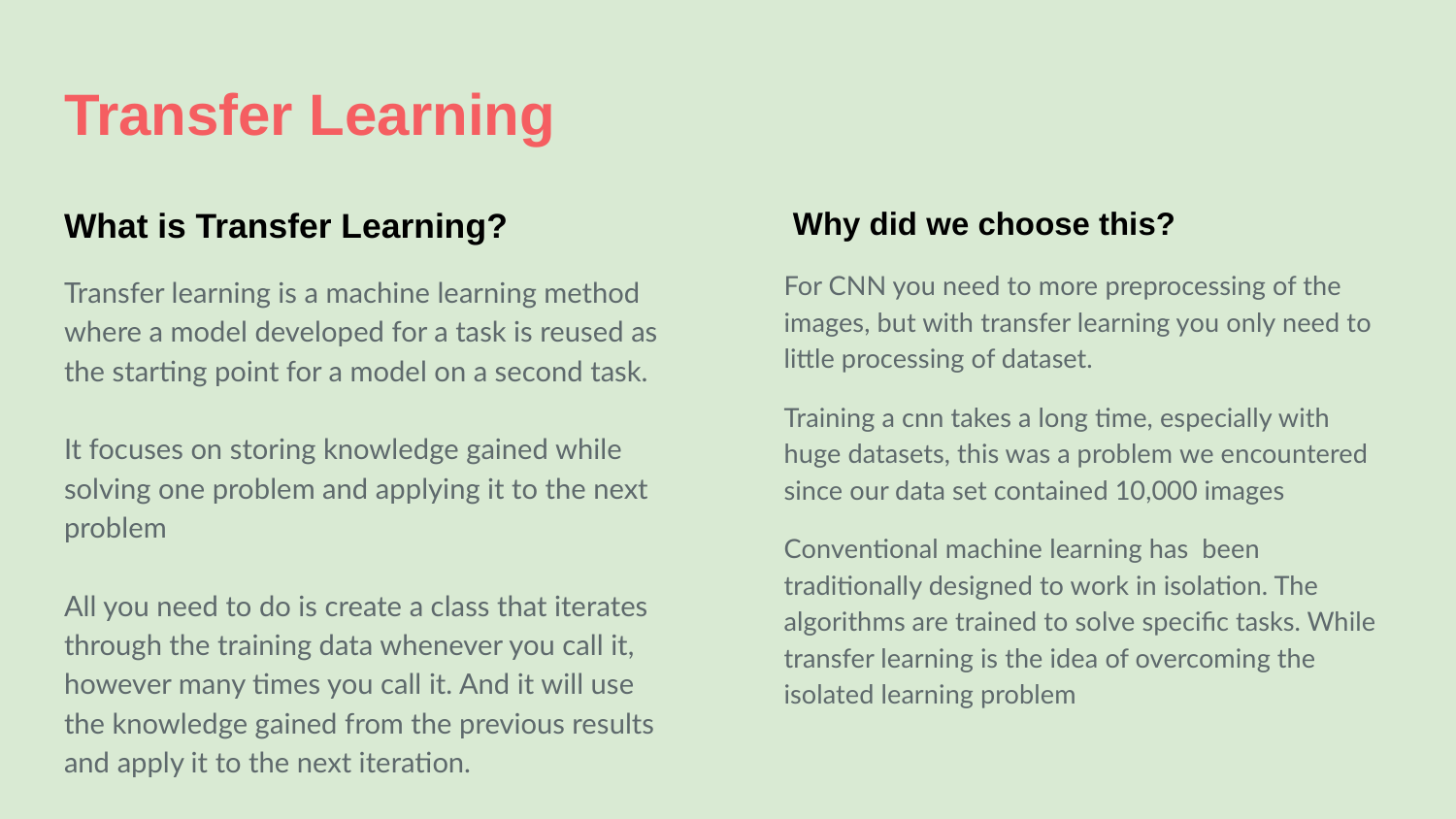

# Transfer Learning
What is Transfer Learning?
Transfer learning is a machine learning method where a model developed for a task is reused as the starting point for a model on a second task.

It focuses on storing knowledge gained while solving one problem and applying it to the next problem

All you need to do is create a class that iterates through the training data whenever you call it, however many times you call it. And it will use the knowledge gained from the previous results and apply it to the next iteration.

 Why did we choose this?
For CNN you need to more preprocessing of the images, but with transfer learning you only need to little processing of dataset.
Training a cnn takes a long time, especially with huge datasets, this was a problem we encountered since our data set contained 10,000 images
Conventional machine learning has  been traditionally designed to work in isolation. The algorithms are trained to solve specific tasks. While  transfer learning is the idea of overcoming the isolated learning problem